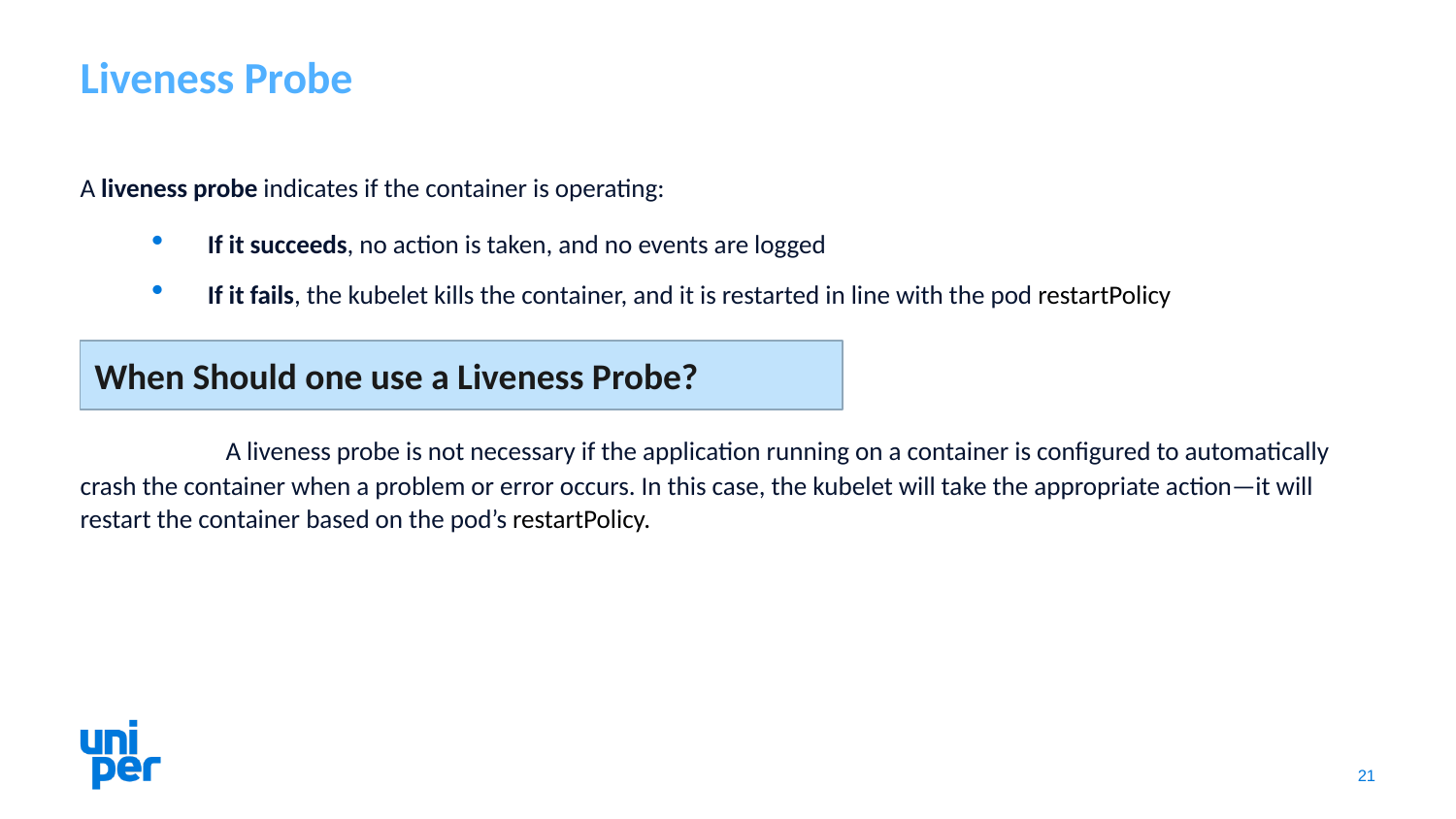

# Liveness Probe
A liveness probe indicates if the container is operating:
If it succeeds, no action is taken, and no events are logged
If it fails, the kubelet kills the container, and it is restarted in line with the pod restartPolicy

	A liveness probe is not necessary if the application running on a container is configured to automatically crash the container when a problem or error occurs. In this case, the kubelet will take the appropriate action—it will restart the container based on the pod’s restartPolicy.

When Should one use a Liveness Probe?

21